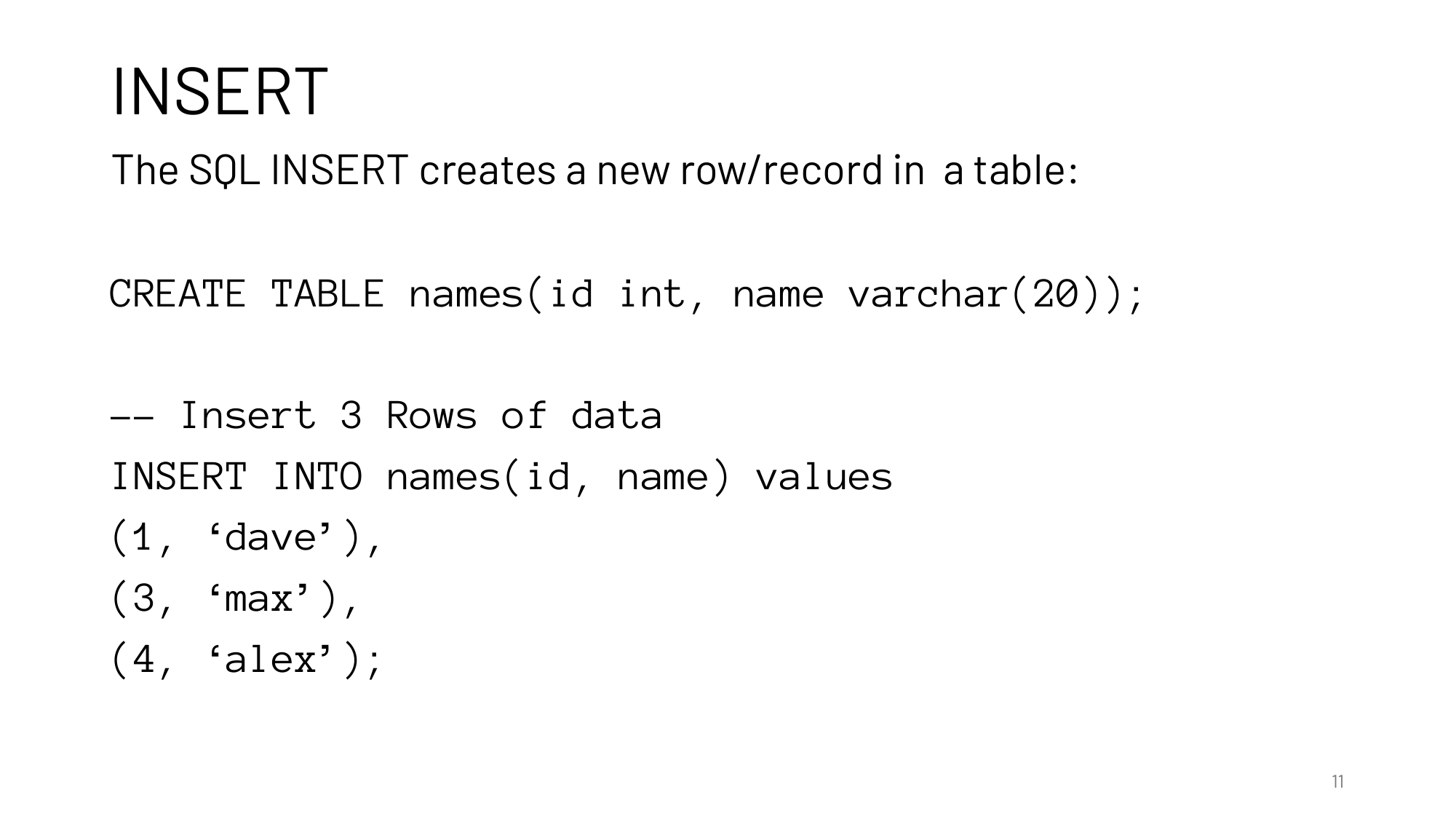

# INSERT
The SQL INSERT creates a new row/record in  a table:

CREATE TABLE names(id int, name varchar(20));

-- Insert 3 Rows of data
INSERT INTO names(id, name) values
(1, ‘dave’),
(3, ‘max’),
(4, ‘alex’);

11